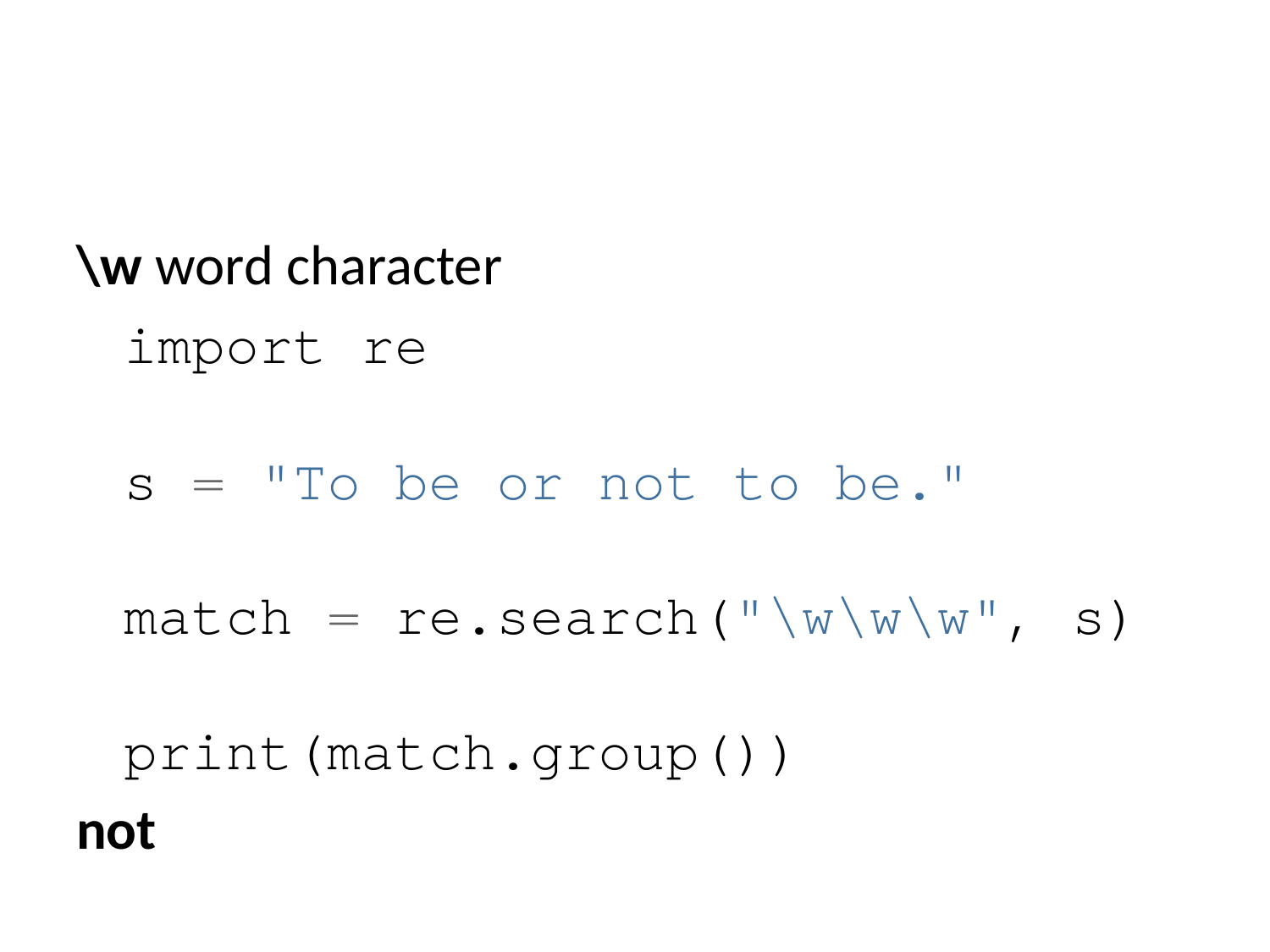

\w word character
import re
s = "To be or not to be."
match = re.search("\w\w\w", s)
print(match.group())
not